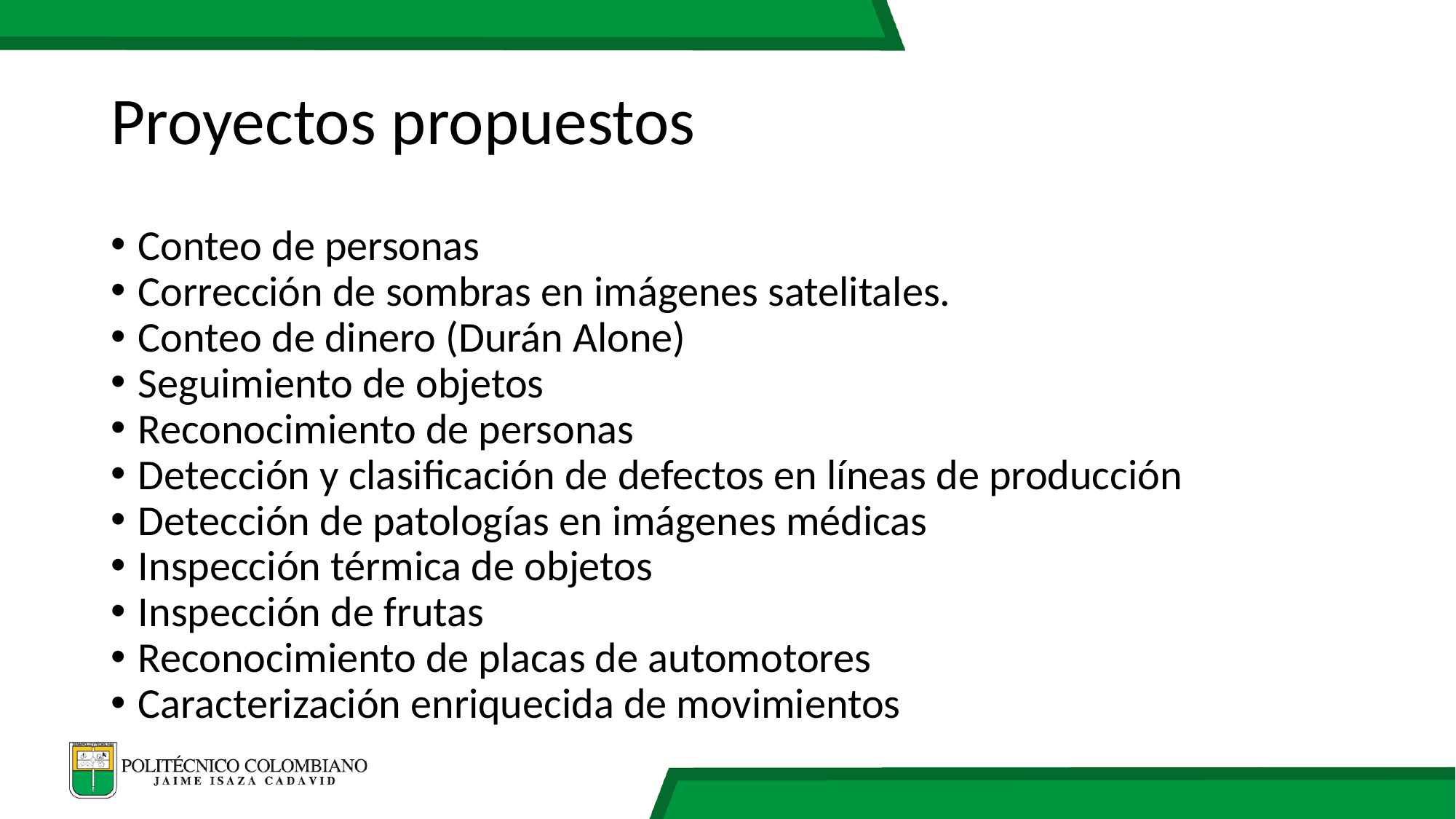

# Proyectos propuestos
Conteo de personas
Corrección de sombras en imágenes satelitales.
Conteo de dinero (Durán Alone)
Seguimiento de objetos
Reconocimiento de personas
Detección y clasificación de defectos en líneas de producción
Detección de patologías en imágenes médicas
Inspección térmica de objetos
Inspección de frutas
Reconocimiento de placas de automotores
Caracterización enriquecida de movimientos